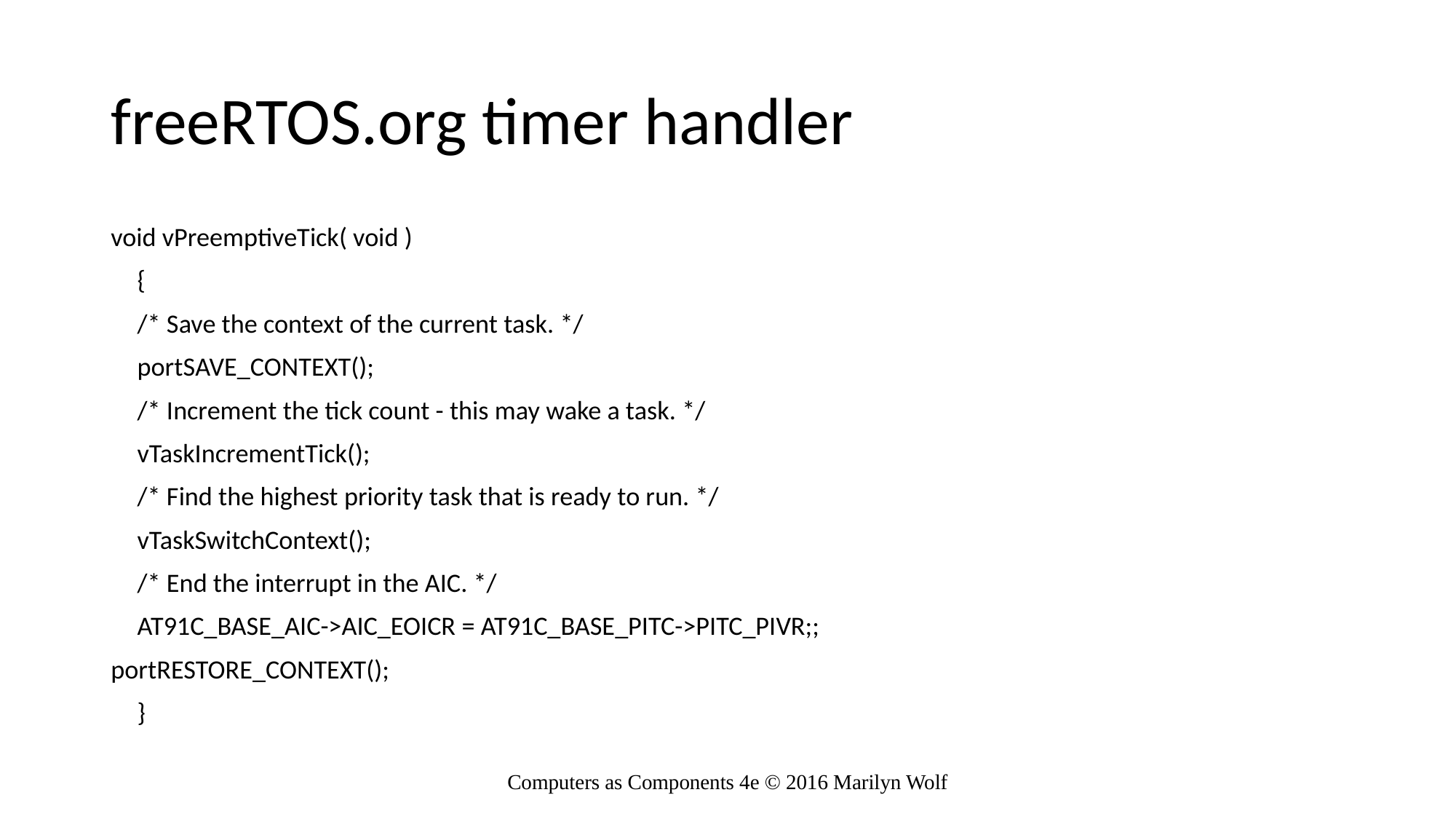

# freeRTOS.org timer handler
void vPreemptiveTick( void )
	{
	/* Save the context of the current task. */
	portSAVE_CONTEXT();
	/* Increment the tick count - this may wake a task. */
	vTaskIncrementTick();
	/* Find the highest priority task that is ready to run. */
	vTaskSwitchContext();
	/* End the interrupt in the AIC. */
	AT91C_BASE_AIC->AIC_EOICR = AT91C_BASE_PITC->PITC_PIVR;;
portRESTORE_CONTEXT();
	}
Computers as Components 4e © 2016 Marilyn Wolf